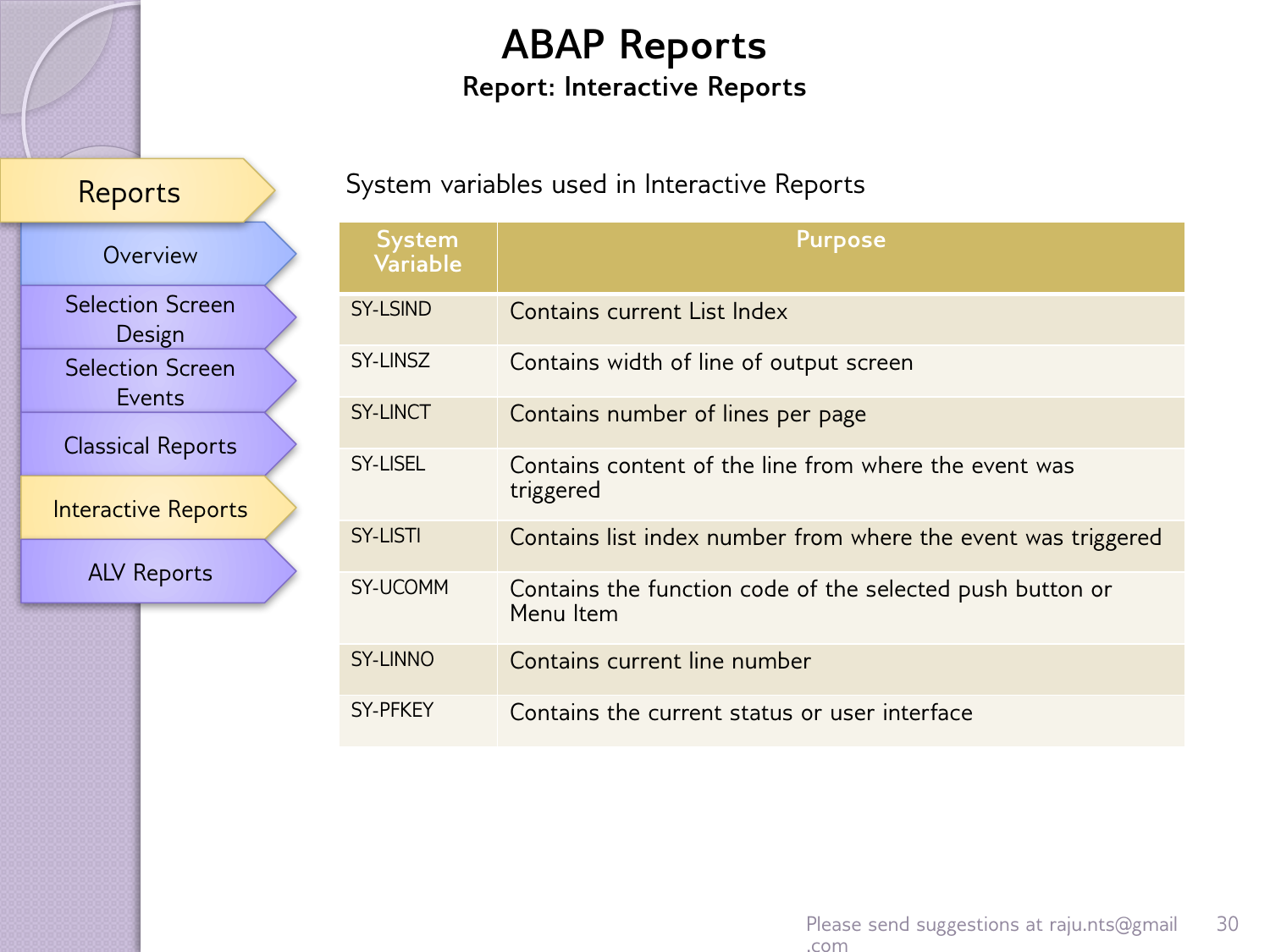

ABAP Reports
Report: Interactive Reports
Reports
System variables used in Interactive Reports
Overview
| System Variable | Purpose |
| --- | --- |
| SY-LSIND | Contains current List Index |
| SY-LINSZ | Contains width of line of output screen |
| SY-LINCT | Contains number of lines per page |
| SY-LISEL | Contains content of the line from where the event was triggered |
| SY-LISTI | Contains list index number from where the event was triggered |
| SY-UCOMM | Contains the function code of the selected push button or Menu Item |
| SY-LINNO | Contains current line number |
| SY-PFKEY | Contains the current status or user interface |
Selection Screen Design
Selection Screen Events

Classical Reports
Interactive Reports
ALV Reports
Please send suggestions at raju.nts@gmail.com
30